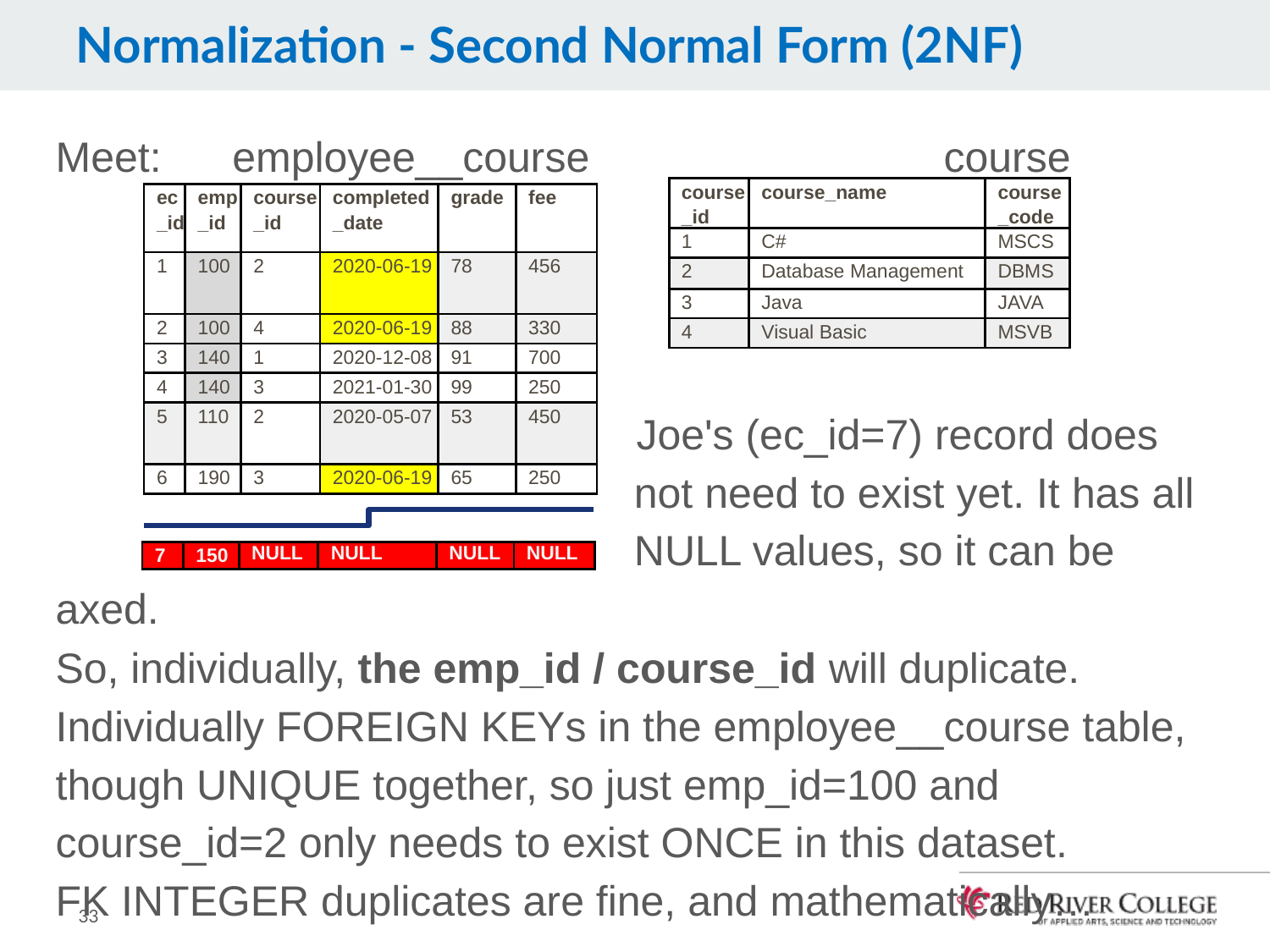

# Normalization - Second Normal Form (2NF)
Meet:      employee__course                              course

                                                 Joe's (ec_id=7) record does
                                                 not need to exist yet. It has all
                                                 NULL values, so it can be axed.
So, individually, the emp_id / course_id will duplicate. Individually FOREIGN KEYs in the employee__course table, though UNIQUE together, so just emp_id=100 and course_id=2 only needs to exist ONCE in this dataset.
FK INTEGER duplicates are fine, and mathematically…
| course\_id | course\_name | course\_code |
| --- | --- | --- |
| 1 | C# | MSCS |
| 2 | Database Management | DBMS |
| 3 | Java | JAVA |
| 4 | Visual Basic | MSVB |
| ec\_id | emp\_id | course\_id | completed\_date | grade | fee |
| --- | --- | --- | --- | --- | --- |
| 1 | 100 | 2 | 2020-06-19 | 78 | 456 |
| 2 | 100 | 4 | 2020-06-19 | 88 | 330 |
| 3 | 140 | 1 | 2020-12-08 | 91 | 700 |
| 4 | 140 | 3 | 2021-01-30 | 99 | 250 |
| 5 | 110 | 2 | 2020-05-07 | 53 | 450 |
| 6 | 190 | 3 | 2020-06-19 | 65 | 250 |
| 7 | 150 | NULL | NULL | NULL | NULL |
| --- | --- | --- | --- | --- | --- |
33